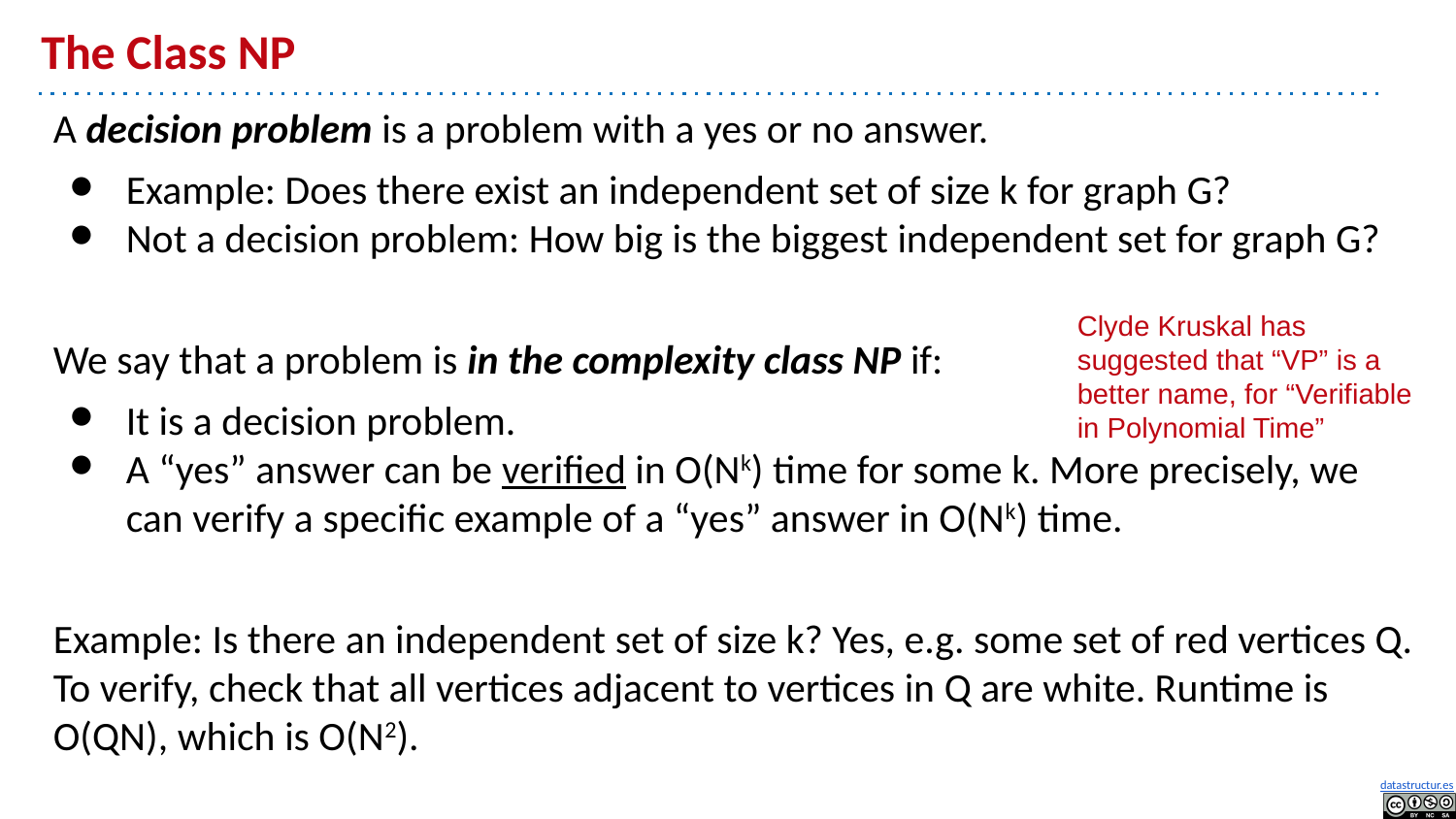

# The Class NP
A decision problem is a problem with a yes or no answer.
Example: Does there exist an independent set of size k for graph G?
Not a decision problem: How big is the biggest independent set for graph G?

We say that a problem is in the complexity class NP if:
It is a decision problem.
A “yes” answer can be verified in O(Nk) time for some k. More precisely, we can verify a specific example of a “yes” answer in O(Nk) time.

Example: Is there an independent set of size k? Yes, e.g. some set of red vertices Q. To verify, check that all vertices adjacent to vertices in Q are white. Runtime is O(QN), which is O(N2).
Clyde Kruskal has suggested that “VP” is a better name, for “Verifiable in Polynomial Time”